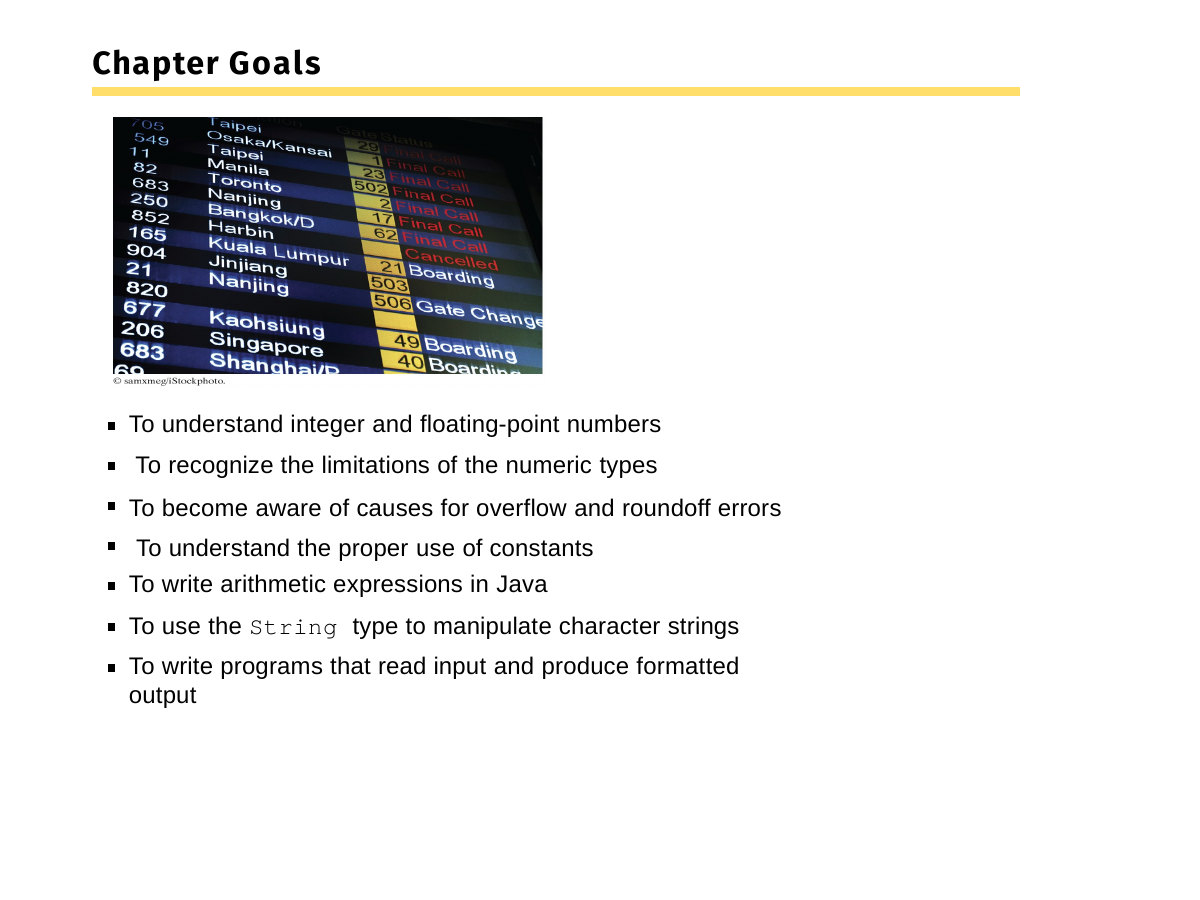

# Chapter Goals

To understand integer and floating-point numbers  To recognize the limitations of the numeric types
To become aware of causes for overflow and roundoff errors  To understand the proper use of constants
To write arithmetic expressions in Java
To use the String type to manipulate character strings
To write programs that read input and produce formatted output